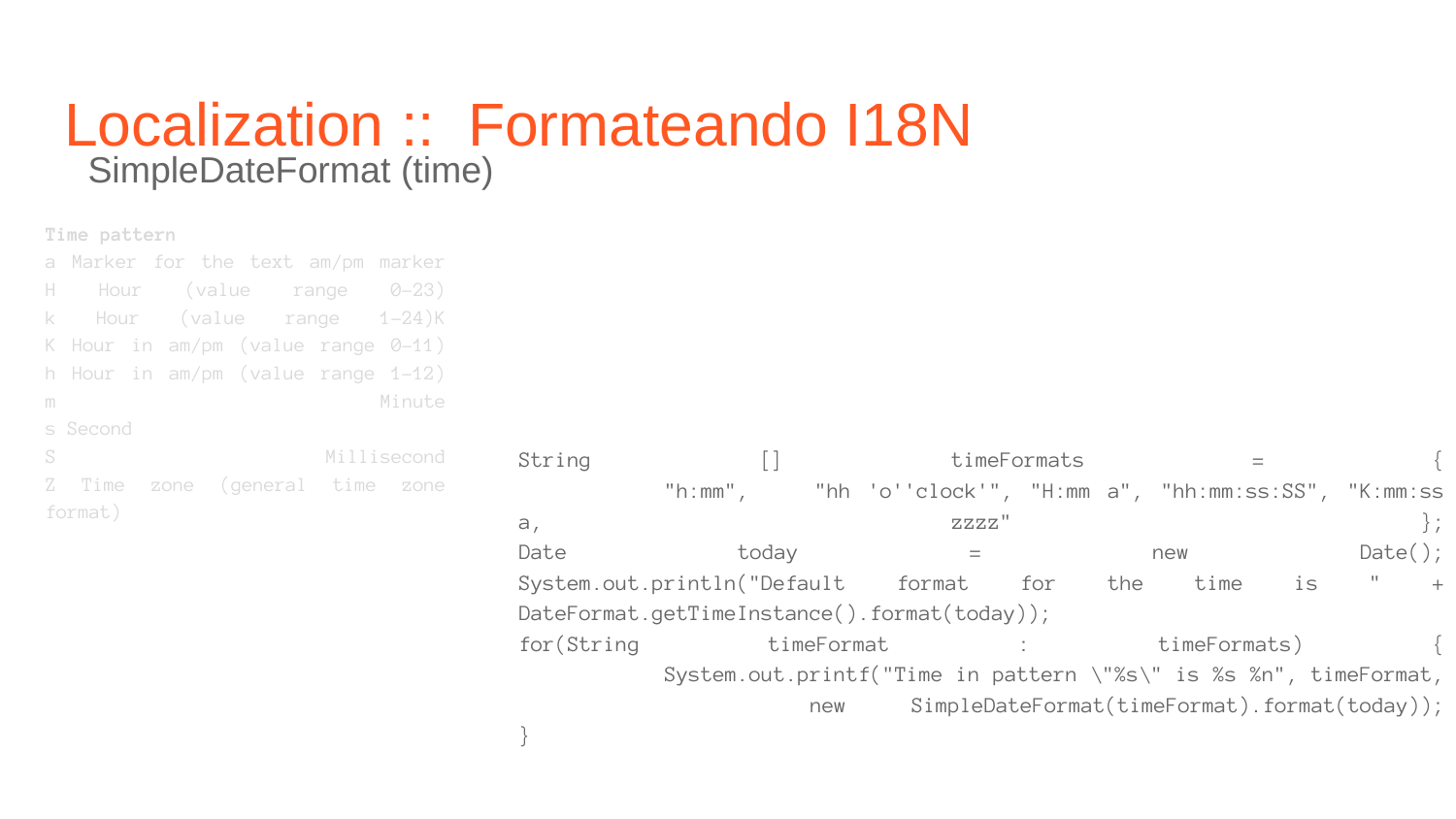

# Localization ::  Formateando I18N
SimpleDateFormat (time)

Time pattern
a Marker for the text am/pm marker
H Hour (value range 0-23)
k Hour (value range 1-24)K
K Hour in am/pm (value range 0-11)
h Hour in am/pm (value range 1-12)
m Minute
s Second
S Millisecond
Z Time zone (general time zone format)

String [] timeFormats = {
	"h:mm", 	"hh 'o''clock'", "H:mm a", "hh:mm:ss:SS", "K:mm:ss a, zzzz" };
Date today = new Date();
System.out.println("Default format for the time is " +
DateFormat.getTimeInstance().format(today));
for(String timeFormat : timeFormats) {
	System.out.printf("Time in pattern \"%s\" is %s %n", timeFormat,
		new SimpleDateFormat(timeFormat).format(today));
}